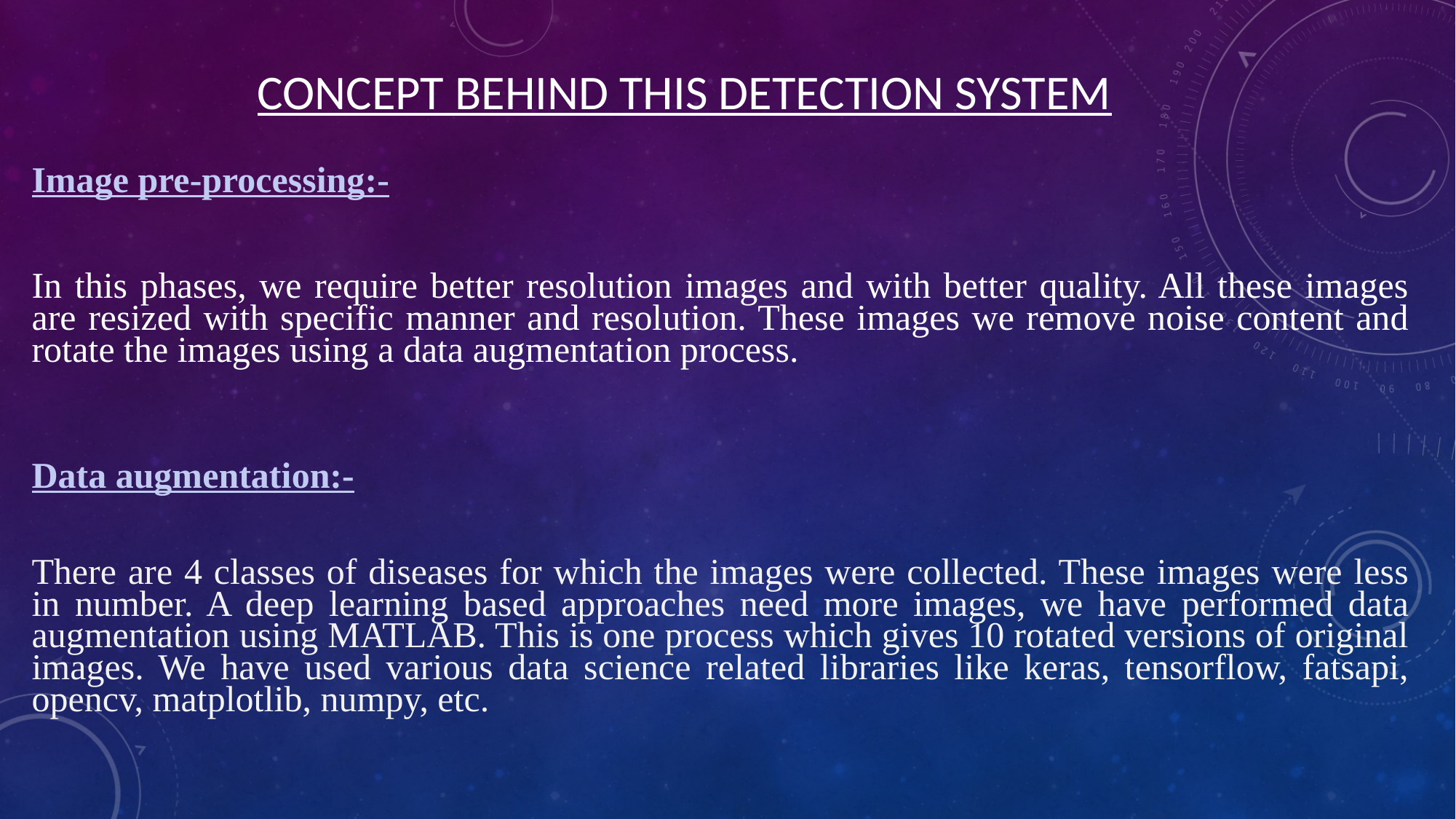

CONCEPT BEHIND THIS DETECTION SYSTEM
Image pre-processing:-

In this phases, we require better resolution images and with better quality. All these images are resized with specific manner and resolution. These images we remove noise content and rotate the images using a data augmentation process.

Data augmentation:-

There are 4 classes of diseases for which the images were collected. These images were less in number. A deep learning based approaches need more images, we have performed data augmentation using MATLAB. This is one process which gives 10 rotated versions of original images. We have used various data science related libraries like keras, tensorflow, fatsapi, opencv, matplotlib, numpy, etc.